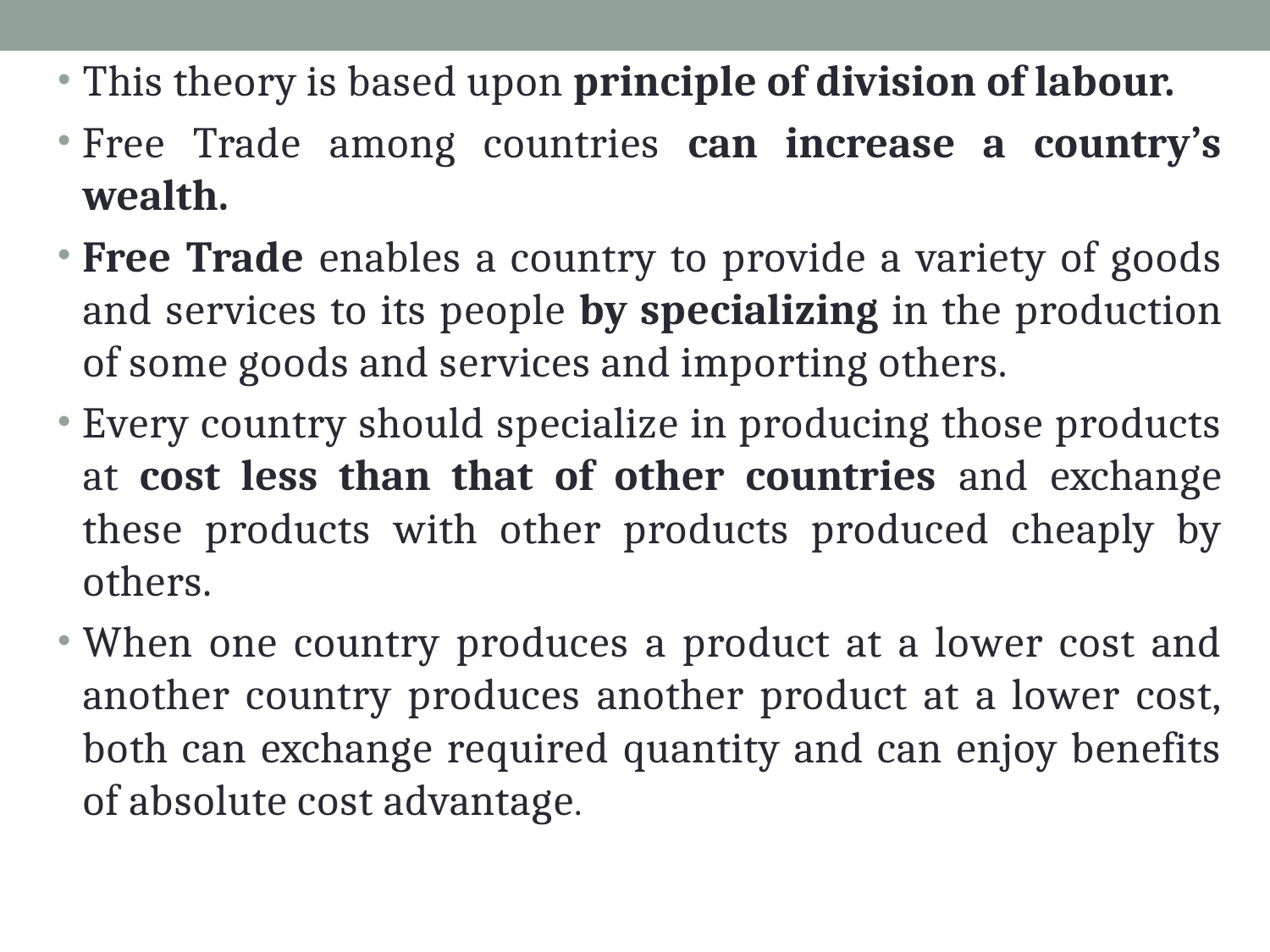

This theory is based upon principle of division of labour.
Free Trade among countries can increase a country’s wealth.
Free Trade enables a country to provide a variety of goods and services to its people by specializing in the production of some goods and services and importing others.
Every country should specialize in producing those products at cost less than that of other countries and exchange these products with other products produced cheaply by others.
When one country produces a product at a lower cost and another country produces another product at a lower cost, both can exchange required quantity and can enjoy benefits of absolute cost advantage.